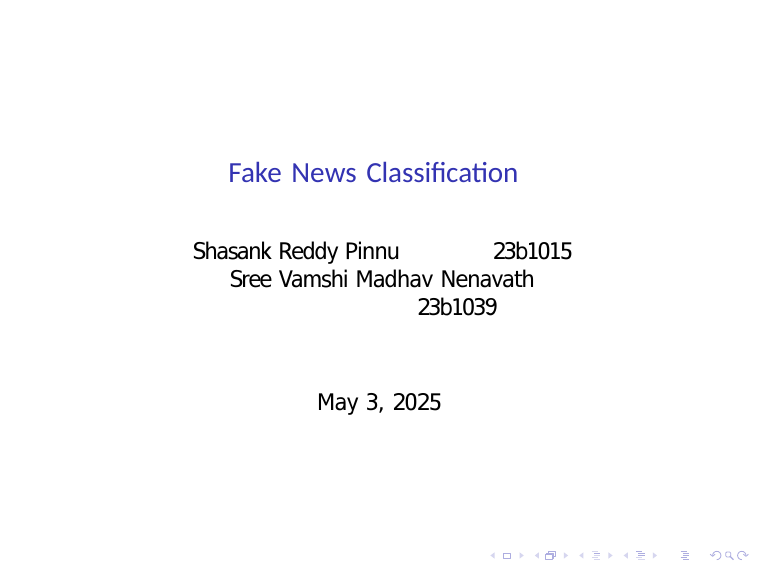

# Fake News Classification
Shasank Reddy Pinnu	23b1015 Sree Vamshi Madhav Nenavath	23b1039

May 3, 2025